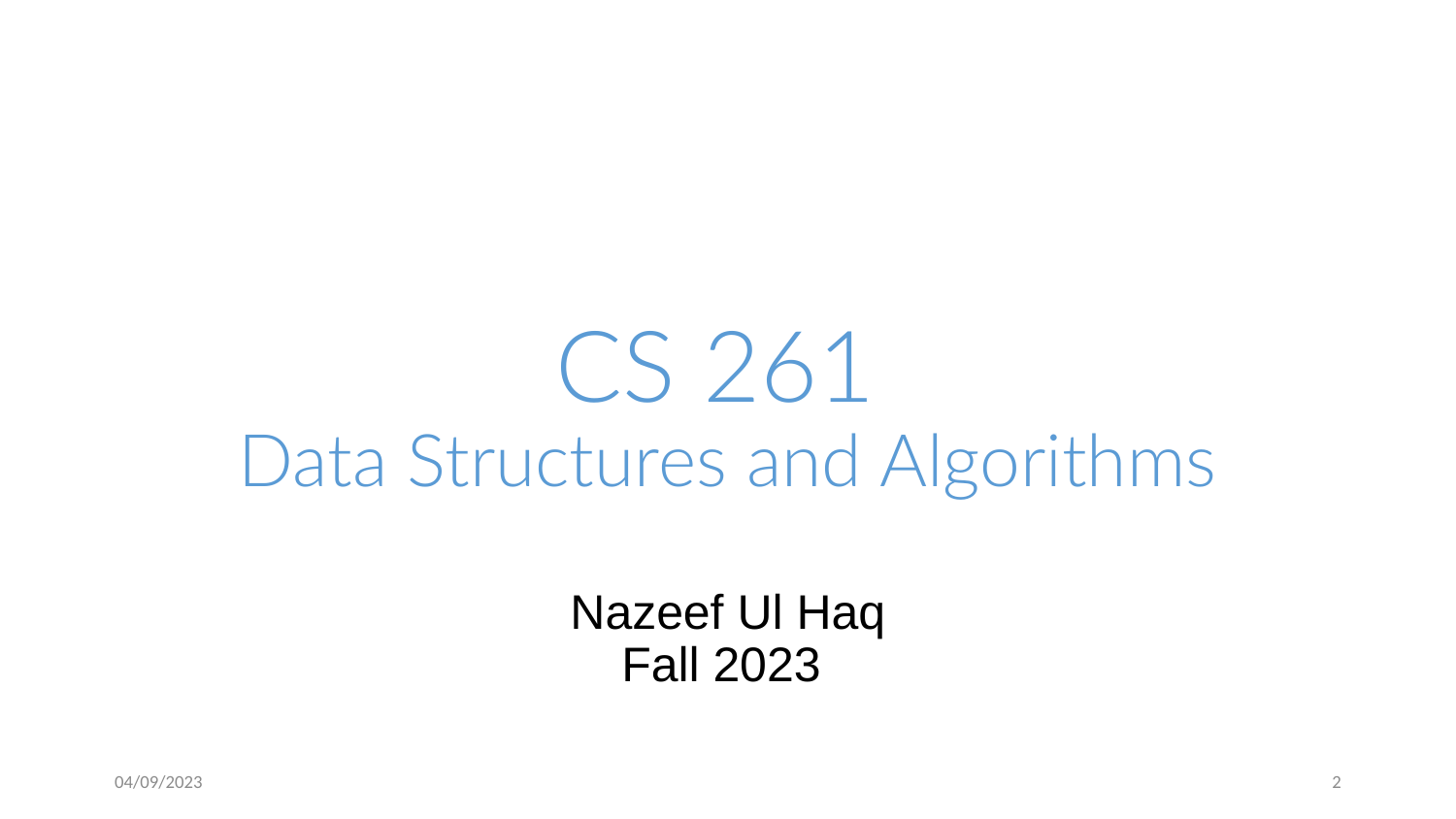

# CS 261 Data Structures and Algorithms
Nazeef Ul Haq
Fall 2023

04/09/2023
2